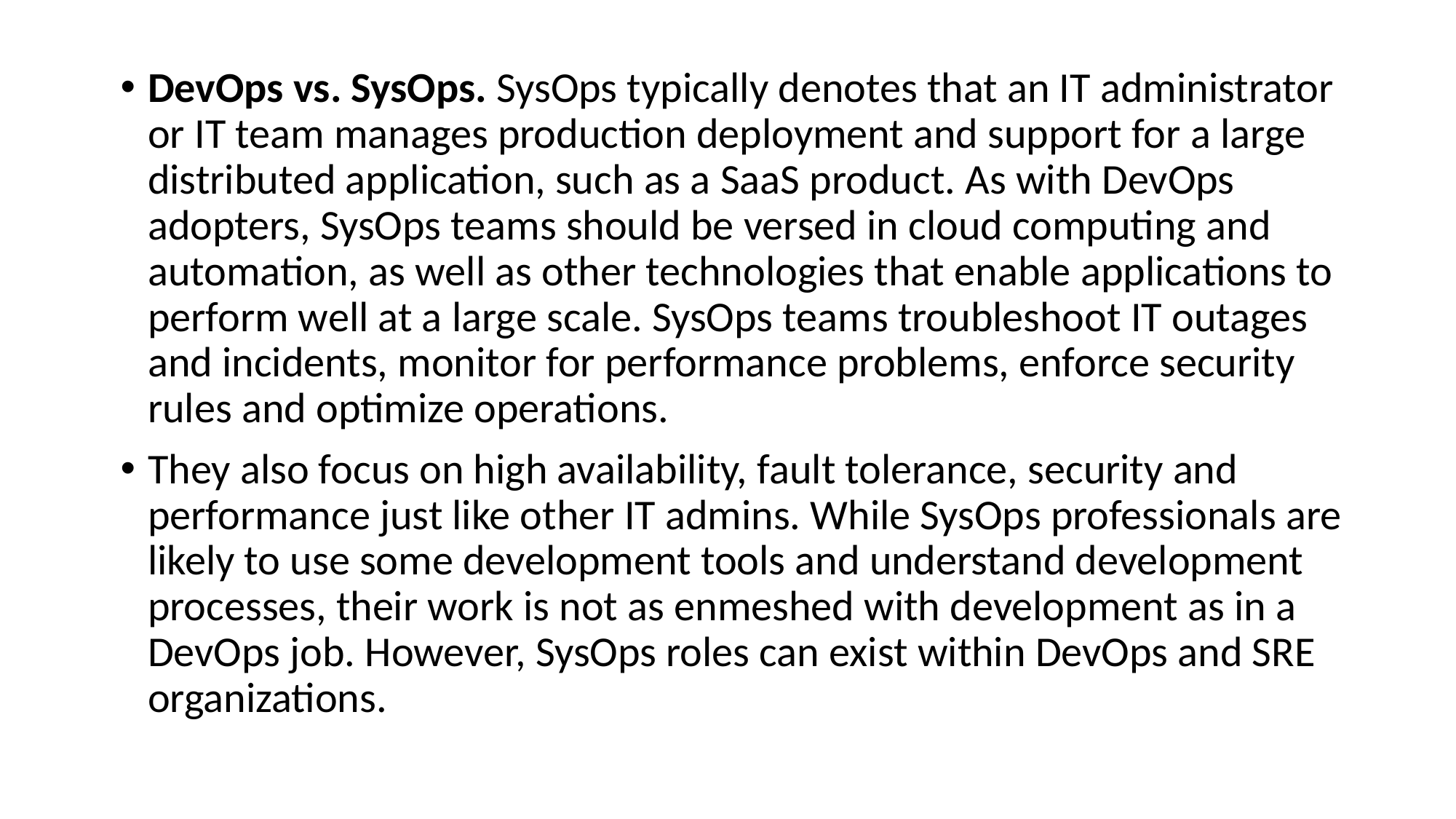

DevOps vs. SysOps. SysOps typically denotes that an IT administrator or IT team manages production deployment and support for a large distributed application, such as a SaaS product. As with DevOps adopters, SysOps teams should be versed in cloud computing and automation, as well as other technologies that enable applications to perform well at a large scale. SysOps teams troubleshoot IT outages and incidents, monitor for performance problems, enforce security rules and optimize operations.
They also focus on high availability, fault tolerance, security and performance just like other IT admins. While SysOps professionals are likely to use some development tools and understand development processes, their work is not as enmeshed with development as in a DevOps job. However, SysOps roles can exist within DevOps and SRE organizations.